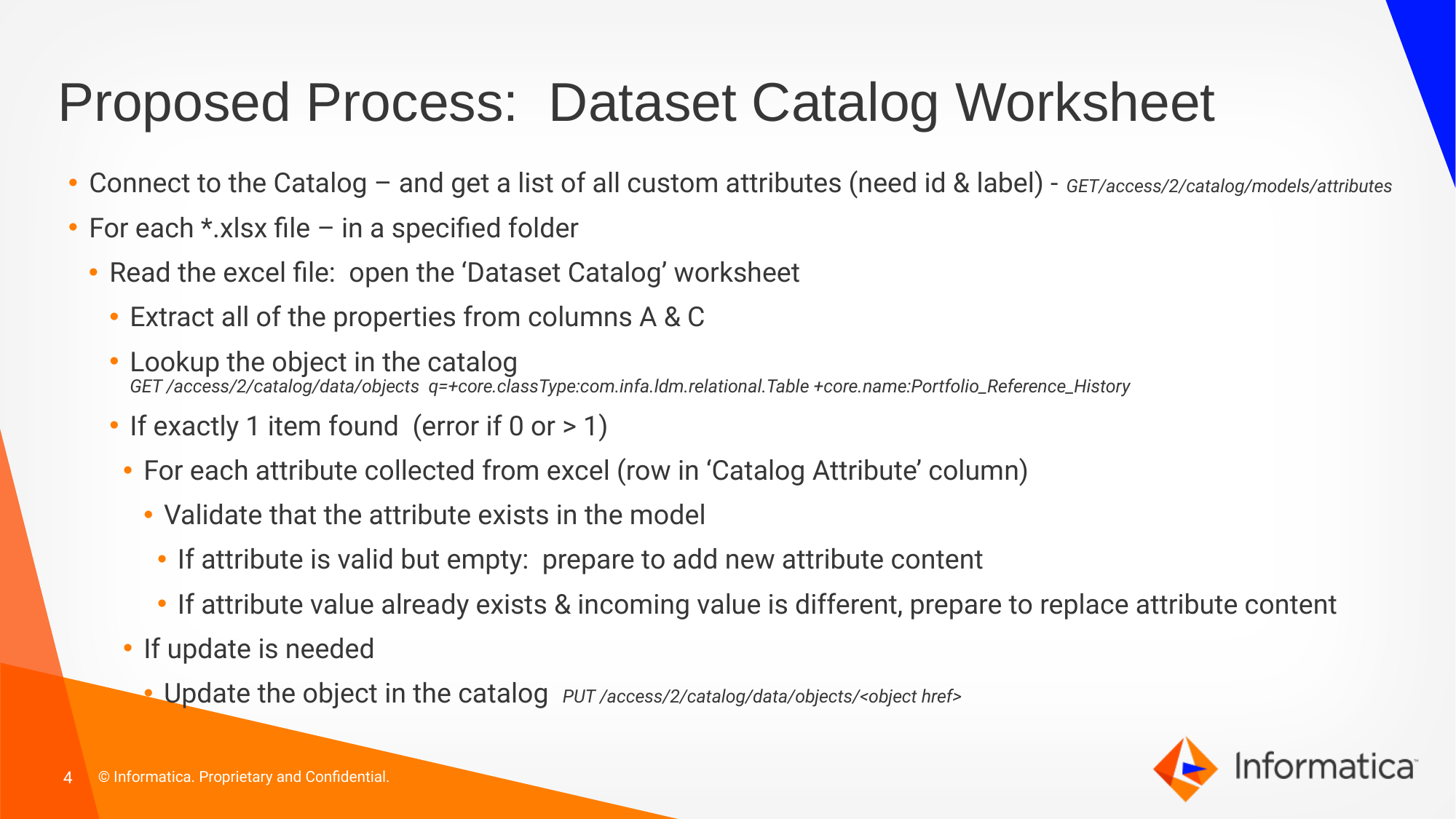

# Proposed Process:  Dataset Catalog Worksheet
Connect to the Catalog – and get a list of all custom attributes (need id & label) - GET/access/2/catalog/models/attributes
For each *.xlsx file – in a specified folder
Read the excel file:  open the ‘Dataset Catalog’ worksheet
Extract all of the properties from columns A & C
Lookup the object in the catalog
GET /access/2/catalog/data/objects  q=+core.classType:com.infa.ldm.relational.Table +core.name:Portfolio_Reference_History
If exactly 1 item found  (error if 0 or > 1)
For each attribute collected from excel (row in ‘Catalog Attribute’ column)
Validate that the attribute exists in the model
If attribute is valid but empty:  prepare to add new attribute content
If attribute value already exists & incoming value is different, prepare to replace attribute content
If update is needed
Update the object in the catalog  PUT /access/2/catalog/data/objects/<object href>